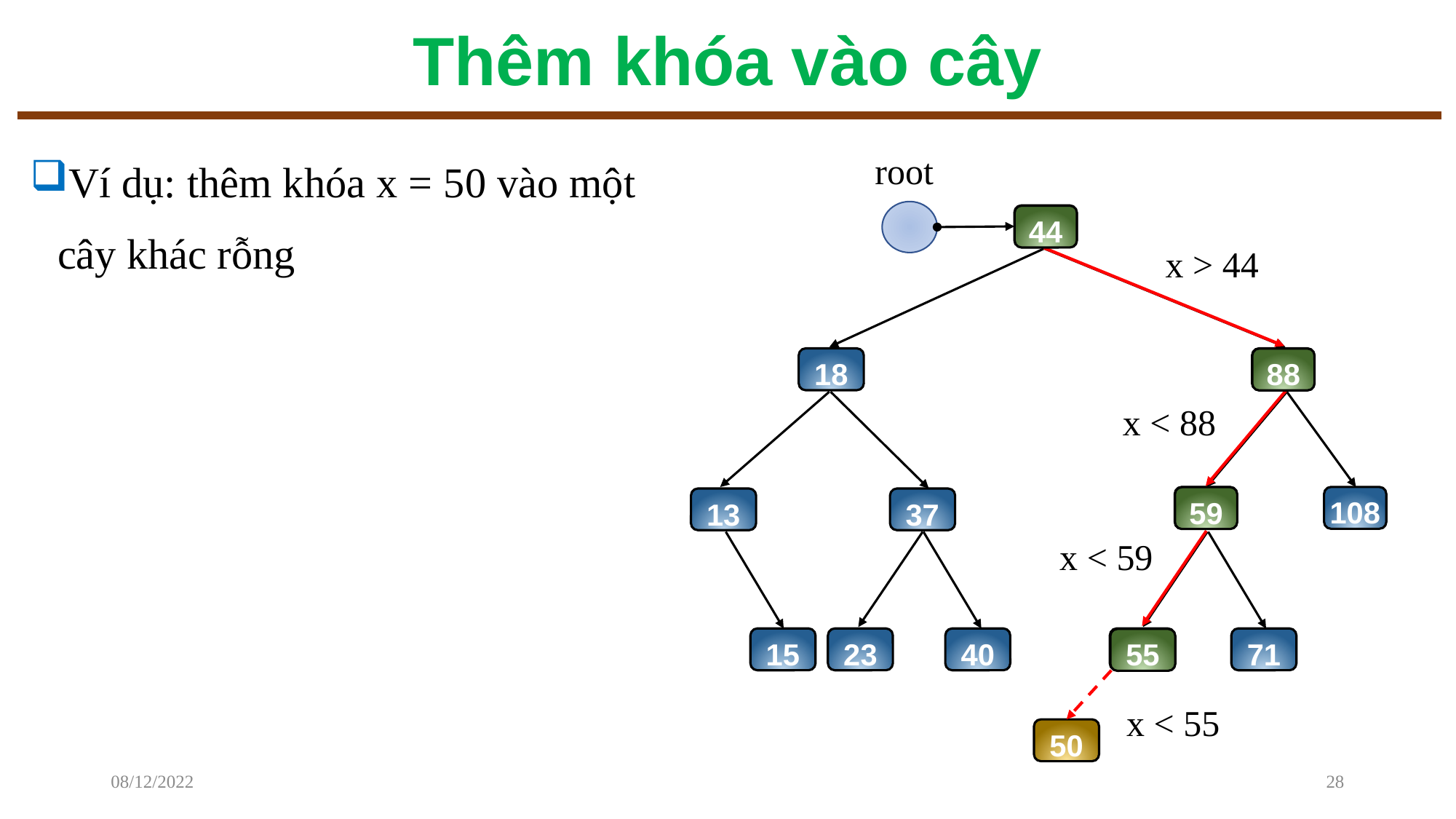

# Thêm khóa vào cây
Ví dụ: thêm khóa x = 50 vào một cây khác rỗng

root

44
44
x > 44

18
88
88

x < 88
59
108
59
13
37
x < 59

15
23
40
55
71
55
x < 55
50
08/12/2022
28